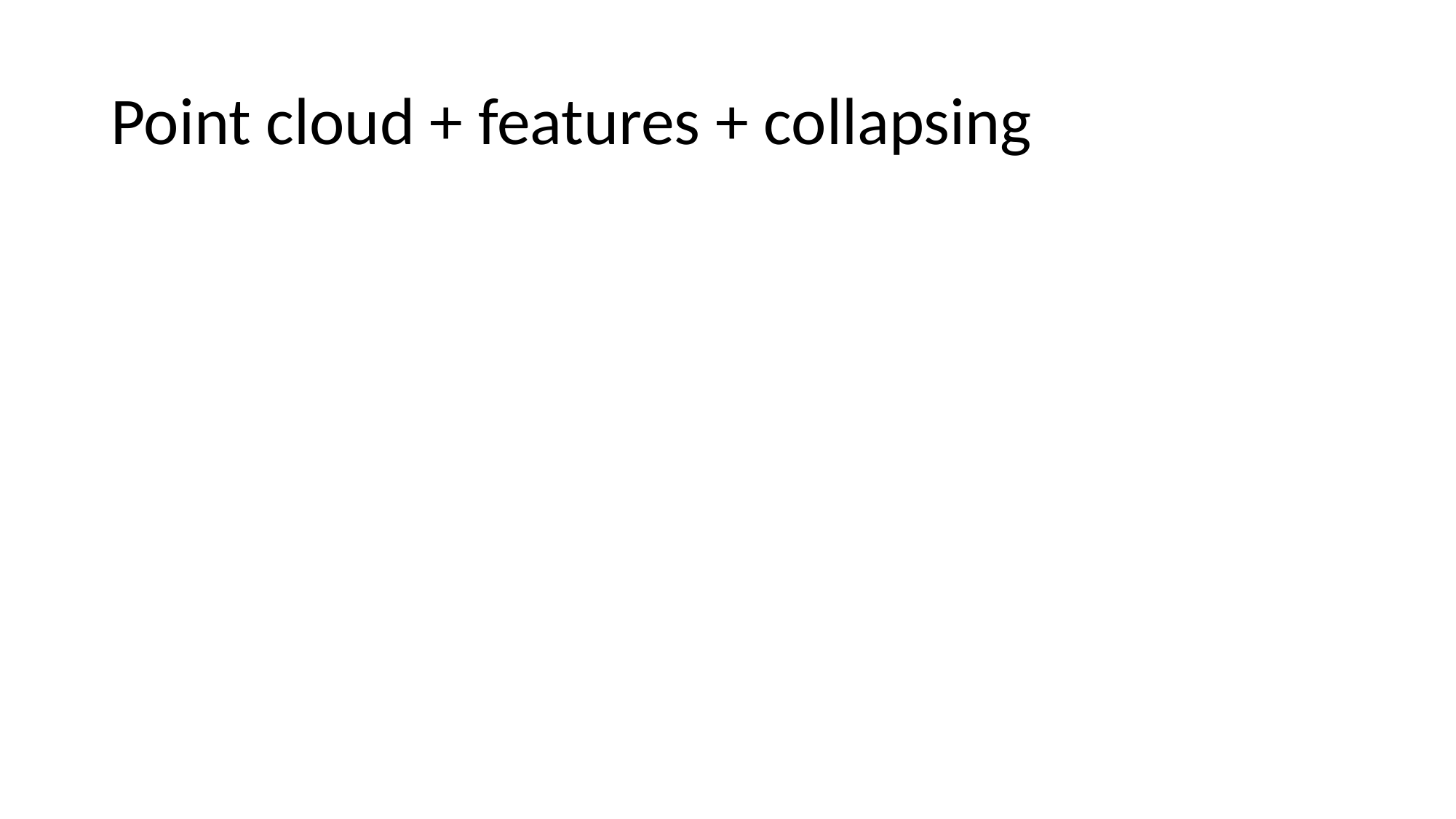

# Point cloud + features + collapsing